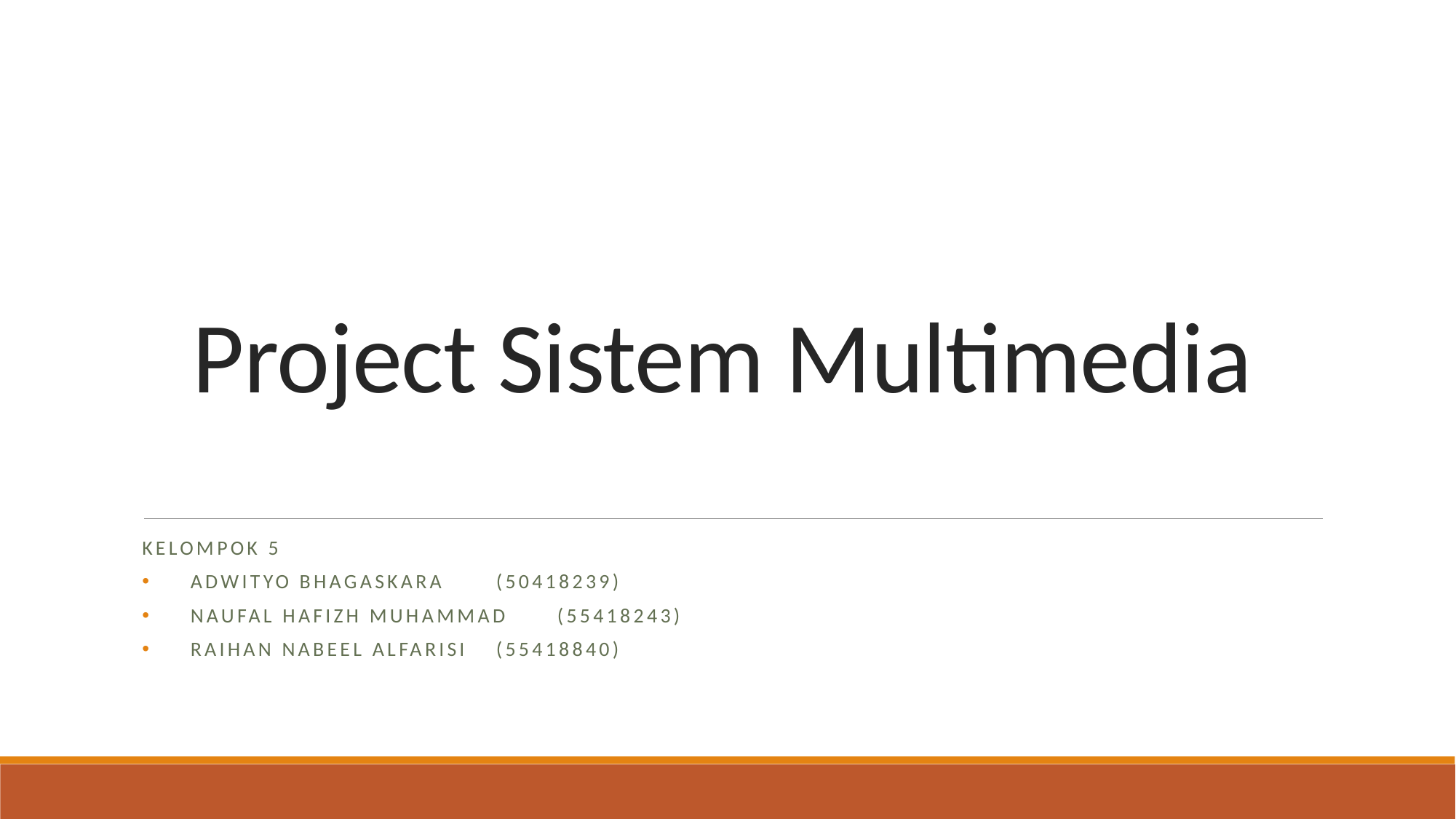

# Project Sistem Multimedia
KELOMPOK 5
ADWITYO BHAGASKARA		(50418239)
NAUFAL HAFIZH MUHAMMAD		(55418243)
RAIHAN NABEEL ALFARISI		(55418840)